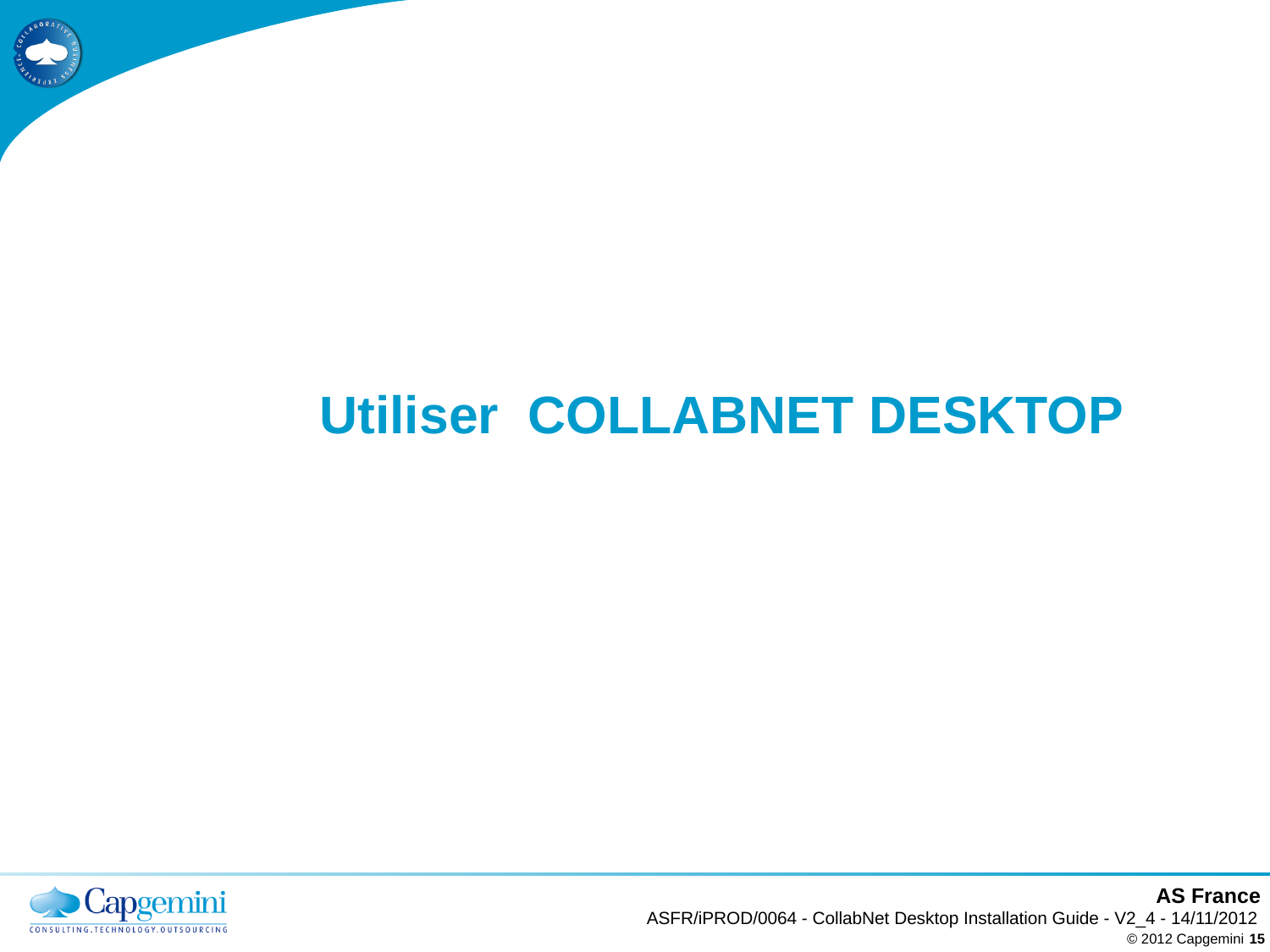

# Utiliser  COLLABNET DESKTOP
ASFR/iPROD/0064 - CollabNet Desktop Installation Guide - V2_4 - 14/11/2012
© 2012 Capgemini
15